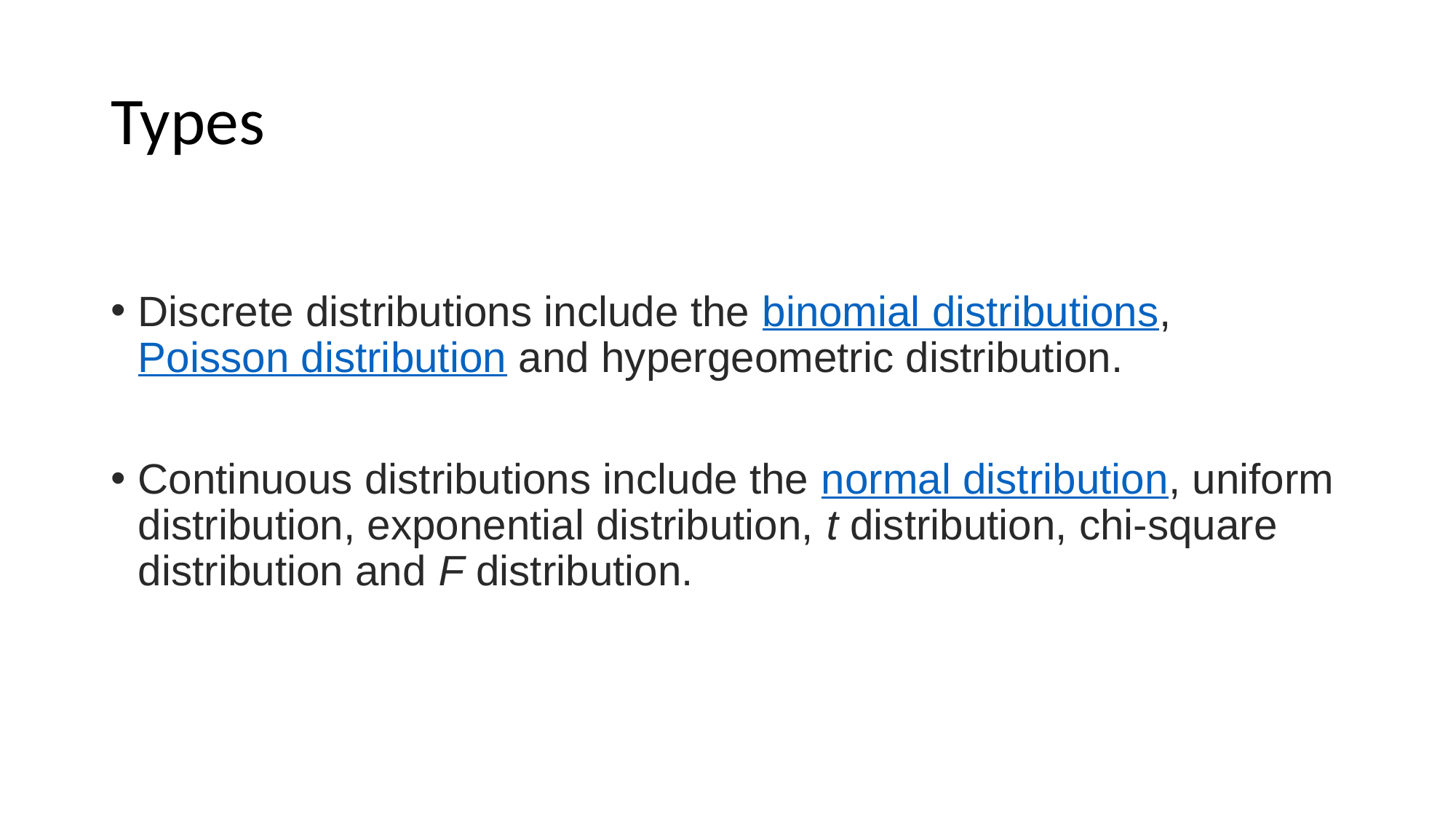

# Types

Discrete distributions include the binomial distributions, Poisson distribution and hypergeometric distribution.

Continuous distributions include the normal distribution, uniform distribution, exponential distribution, t distribution, chi-square distribution and F distribution.